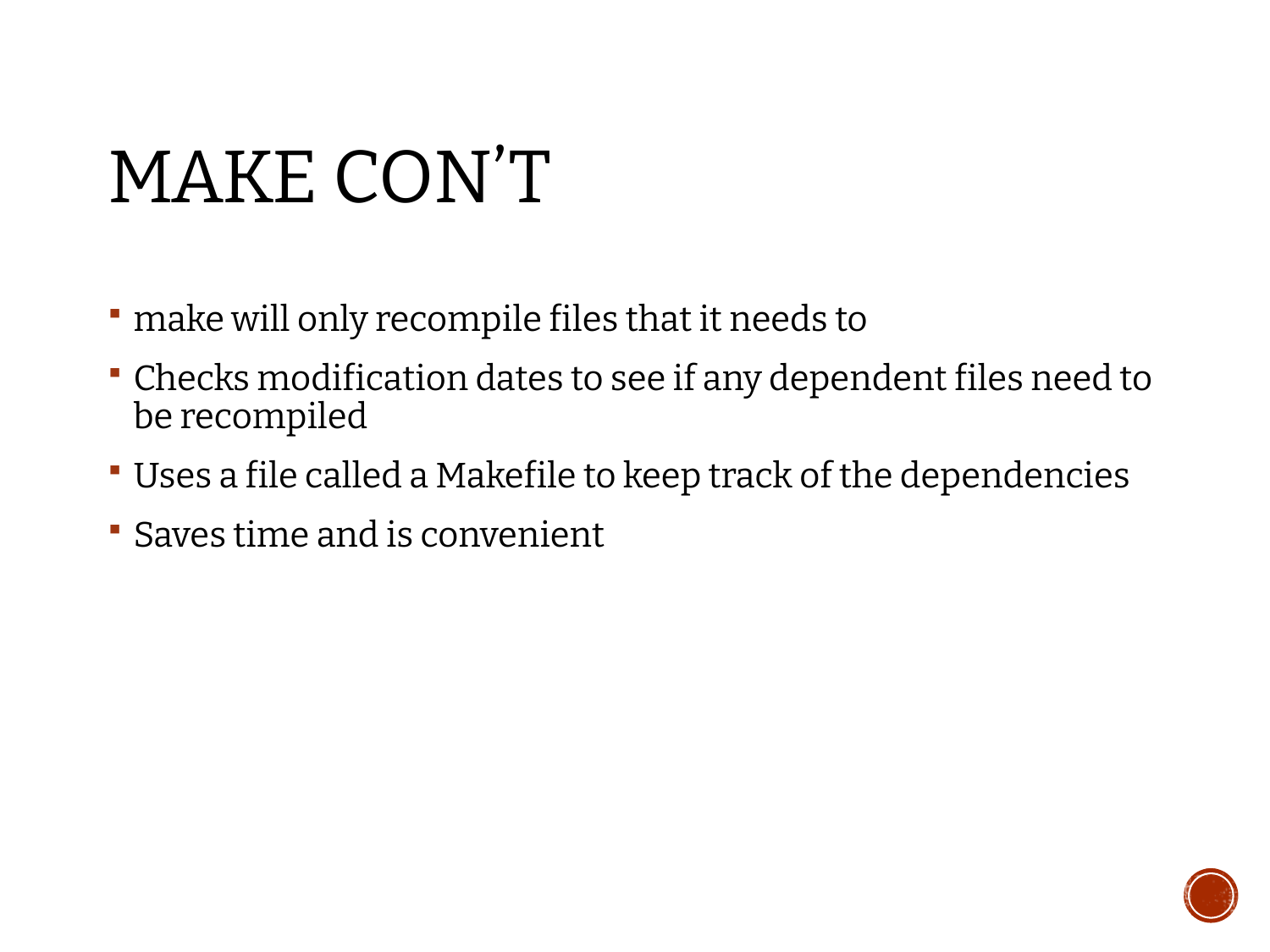

# make con’t
make will only recompile files that it needs to
Checks modification dates to see if any dependent files need to be recompiled
Uses a file called a Makefile to keep track of the dependencies
Saves time and is convenient